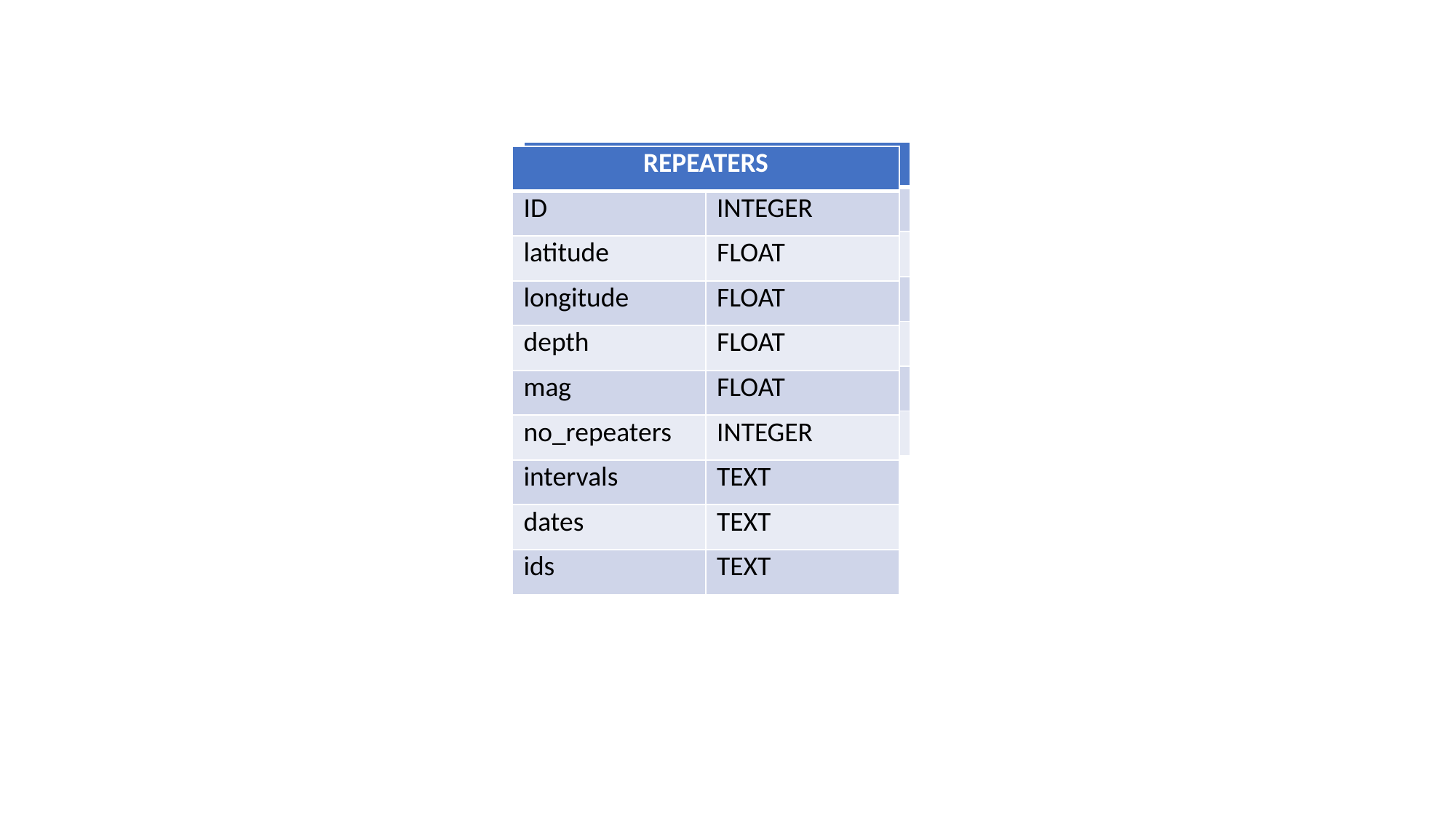

| REPEATERSnsert row |  |
| --- | --- |
| ID | INTEGER |
| latitude | FLOAT |
| longitude | FLOAT |
| depth | FLOAT |
| mag | FLOAT |
| no\_repeaters | INTEGER |
| REPEATERS |  |
| --- | --- |
| ID | INTEGER |
| latitude | FLOAT |
| longitude | FLOAT |
| depth | FLOAT |
| mag | FLOAT |
| no\_repeaters | INTEGER |
| intervals | TEXT |
| dates | TEXT |
| ids | TEXT |